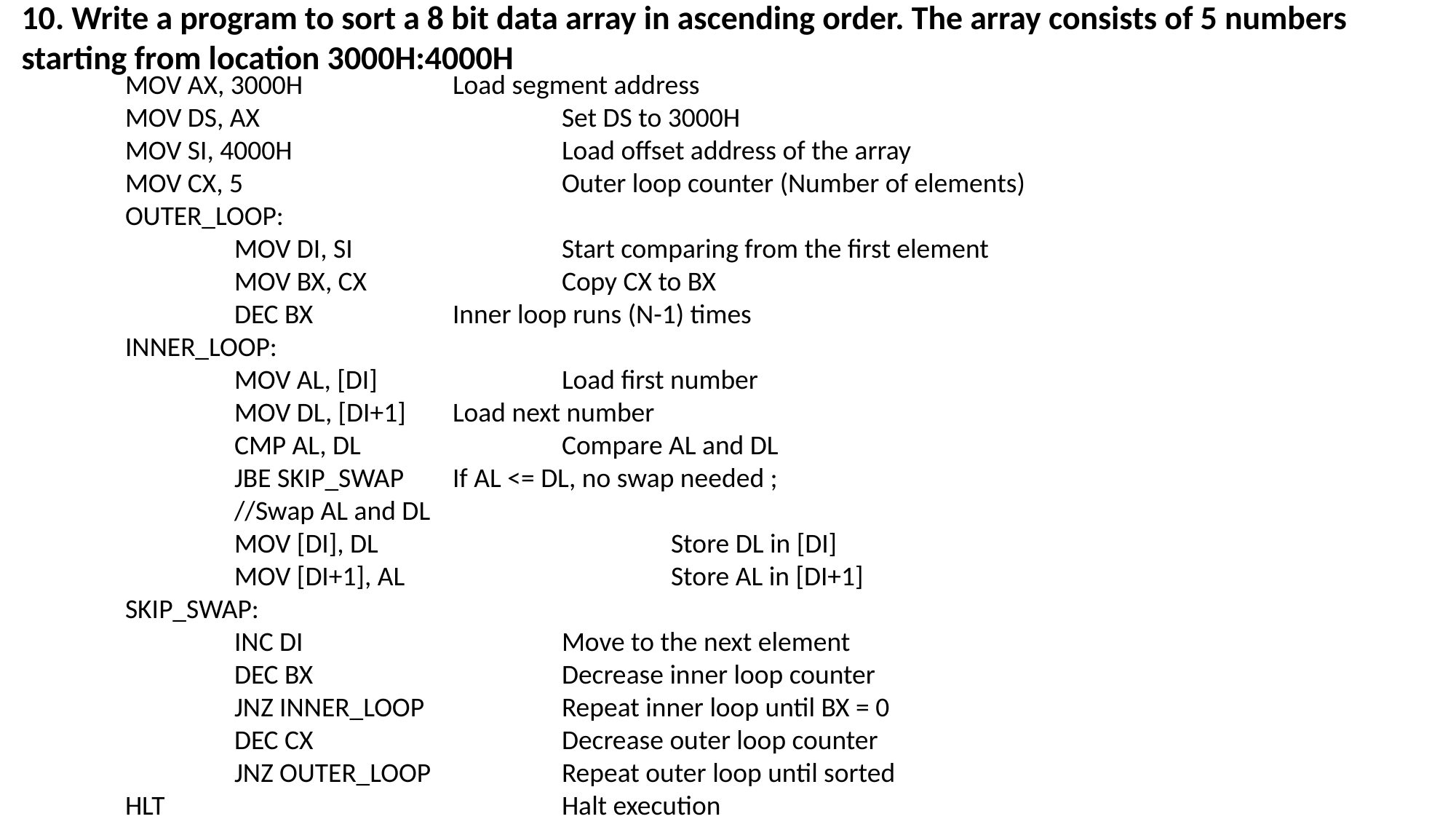

10. Write a program to sort a 8 bit data array in ascending order. The array consists of 5 numbers starting from location 3000H:4000H
MOV AX, 3000H 		Load segment address
MOV DS, AX 			Set DS to 3000H
MOV SI, 4000H			Load offset address of the array
MOV CX, 5 			Outer loop counter (Number of elements)
OUTER_LOOP:
	MOV DI, SI 		Start comparing from the first element
	MOV BX, CX  		Copy CX to BX
	DEC BX  		Inner loop runs (N-1) times
INNER_LOOP:
	MOV AL, [DI]		Load first number
	MOV DL, [DI+1]	Load next number
	CMP AL, DL 		Compare AL and DL
	JBE SKIP_SWAP 	If AL <= DL, no swap needed ;
	//Swap AL and DL
	MOV [DI], DL 			Store DL in [DI]
	MOV [DI+1], AL			Store AL in [DI+1]
SKIP_SWAP:
	INC DI			Move to the next element
	DEC BX 			Decrease inner loop counter
	JNZ INNER_LOOP 		Repeat inner loop until BX = 0
	DEC CX 			Decrease outer loop counter
	JNZ OUTER_LOOP		Repeat outer loop until sorted
HLT 				Halt execution